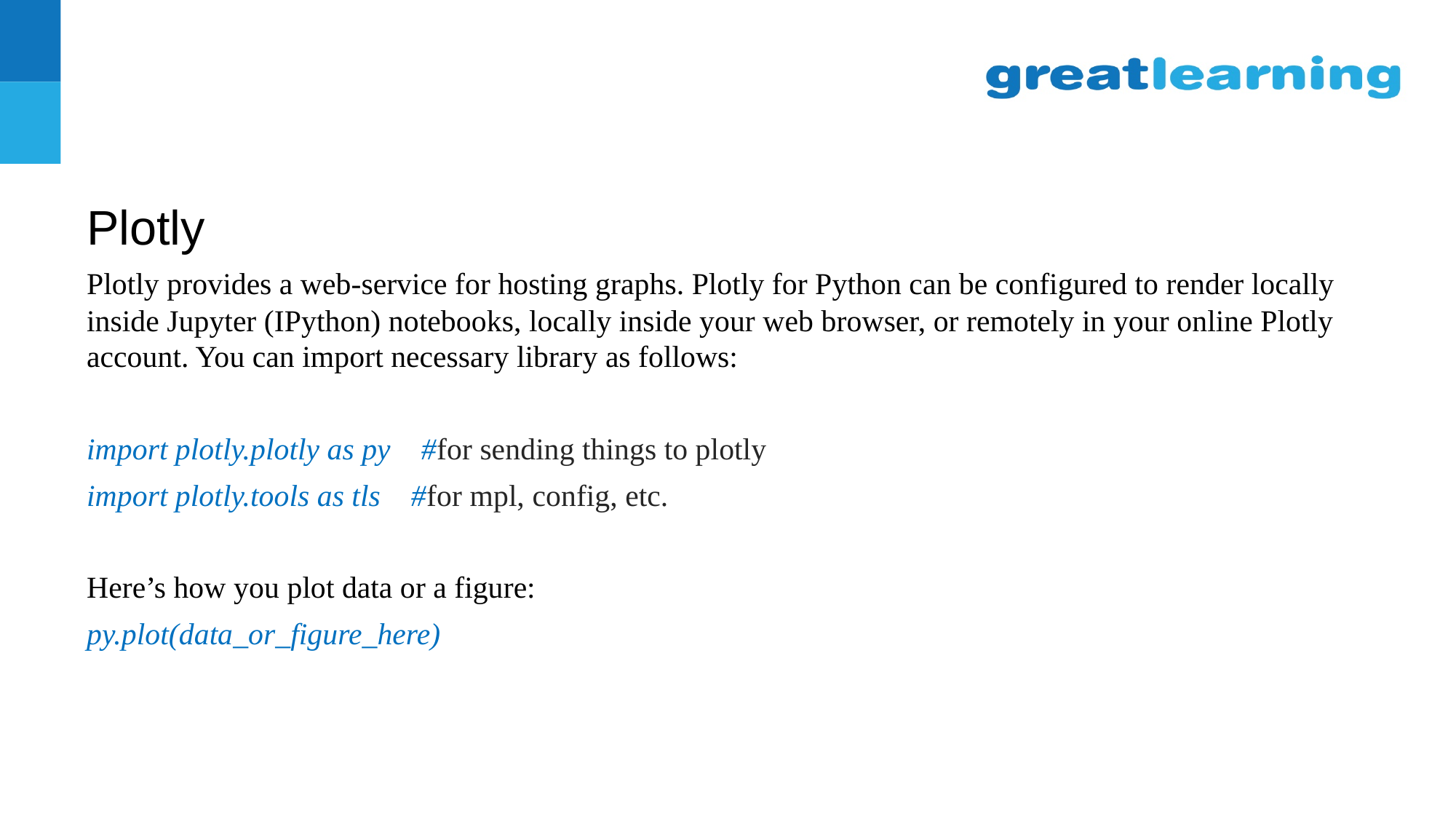

#
Plotly
Plotly provides a web-service for hosting graphs. Plotly for Python can be configured to render locally inside Jupyter (IPython) notebooks, locally inside your web browser, or remotely in your online Plotly account. You can import necessary library as follows:

import plotly.plotly as py    #for sending things to plotly
import plotly.tools as tls    #for mpl, config, etc.

Here’s how you plot data or a figure:
py.plot(data_or_figure_here)